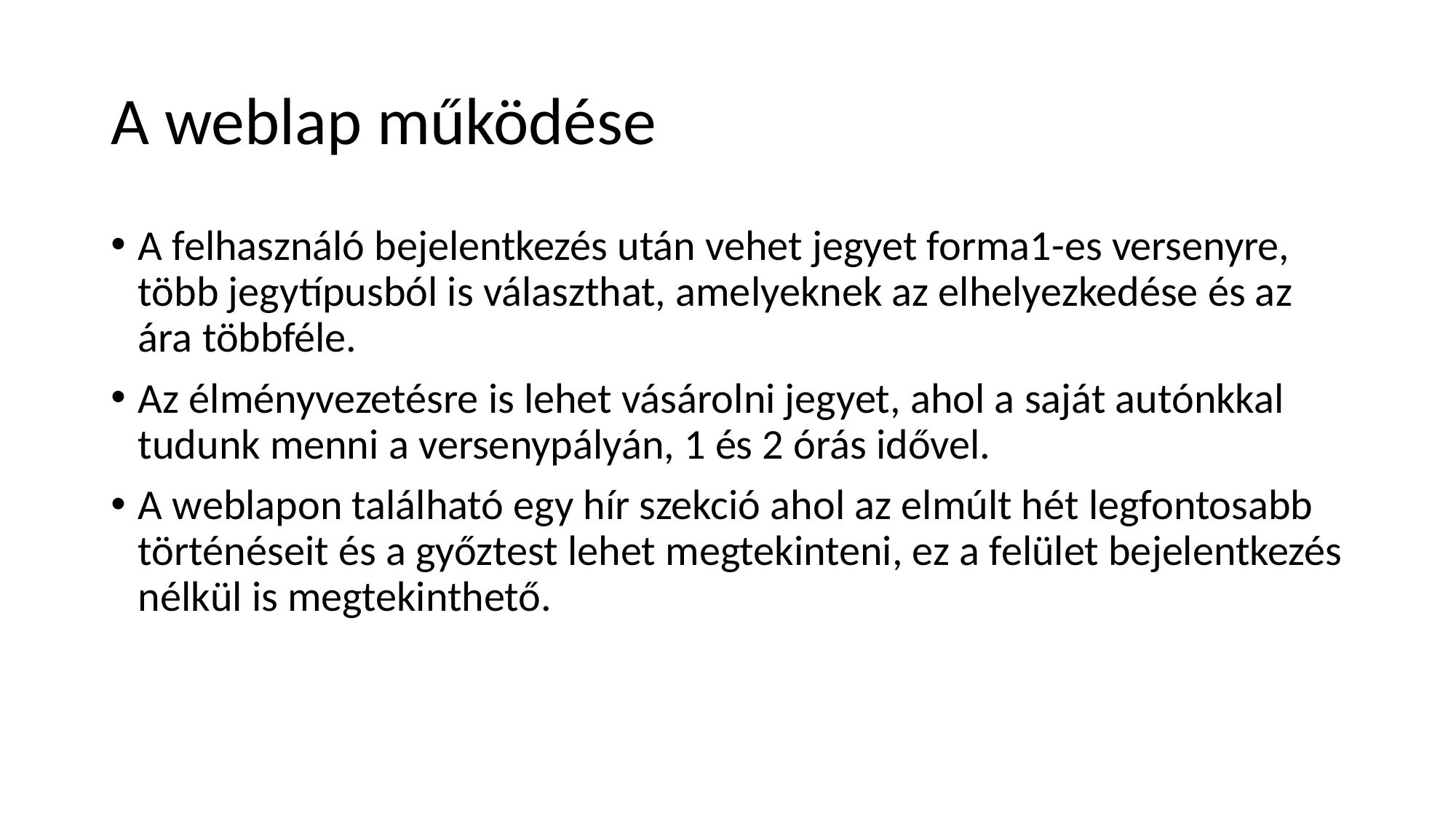

# A weblap működése
A felhasználó bejelentkezés után vehet jegyet forma1-es versenyre, több jegytípusból is választhat, amelyeknek az elhelyezkedése és az ára többféle.
Az élményvezetésre is lehet vásárolni jegyet, ahol a saját autónkkal tudunk menni a versenypályán, 1 és 2 órás idővel.
A weblapon található egy hír szekció ahol az elmúlt hét legfontosabb történéseit és a győztest lehet megtekinteni, ez a felület bejelentkezés nélkül is megtekinthető.